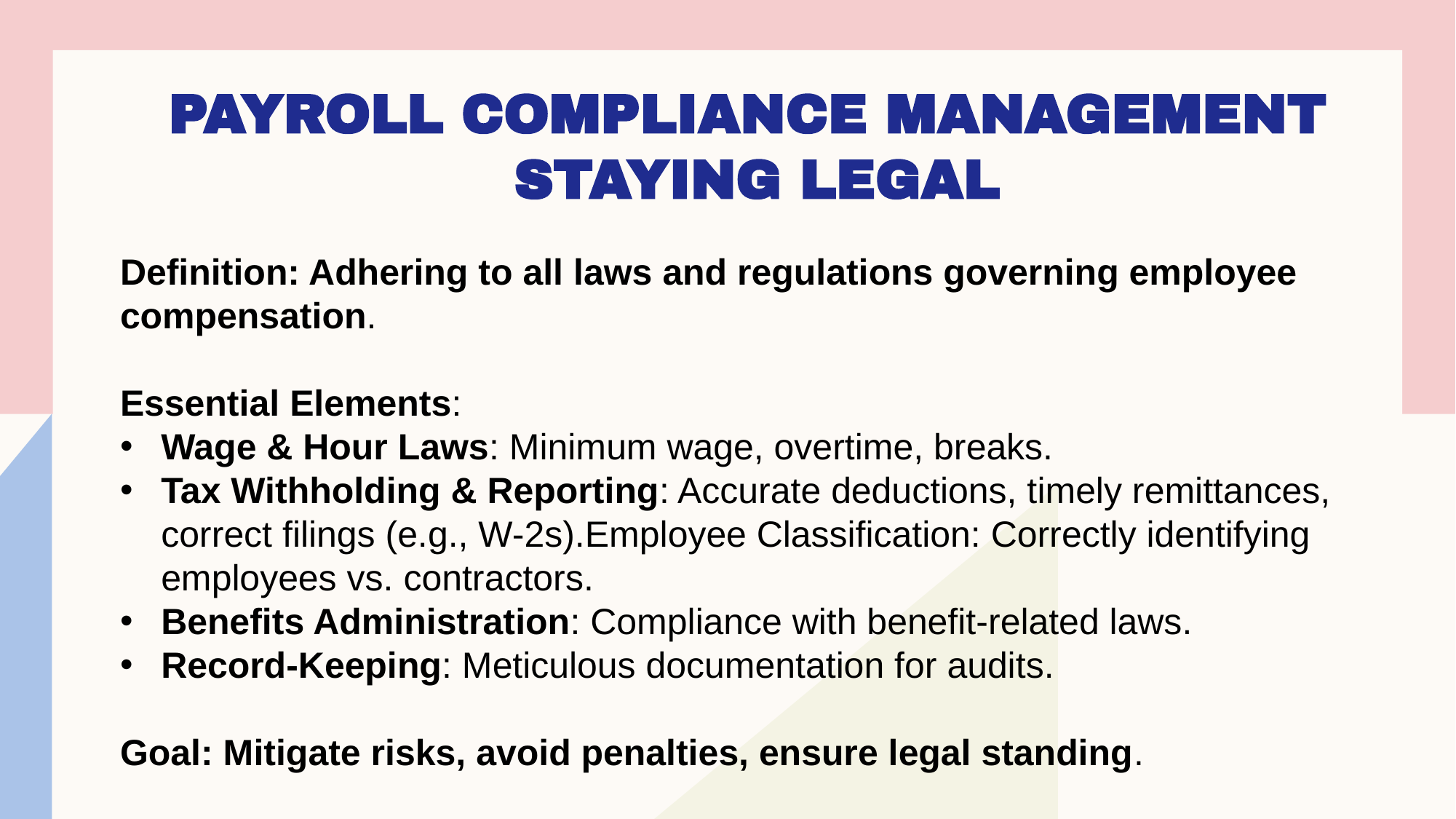

# Payroll Compliance Management  Staying Legal
Definition: Adhering to all laws and regulations governing employee compensation.

Essential Elements:
Wage & Hour Laws: Minimum wage, overtime, breaks.
Tax Withholding & Reporting: Accurate deductions, timely remittances, correct filings (e.g., W-2s).Employee Classification: Correctly identifying employees vs. contractors.
Benefits Administration: Compliance with benefit-related laws.
Record-Keeping: Meticulous documentation for audits.

Goal: Mitigate risks, avoid penalties, ensure legal standing.